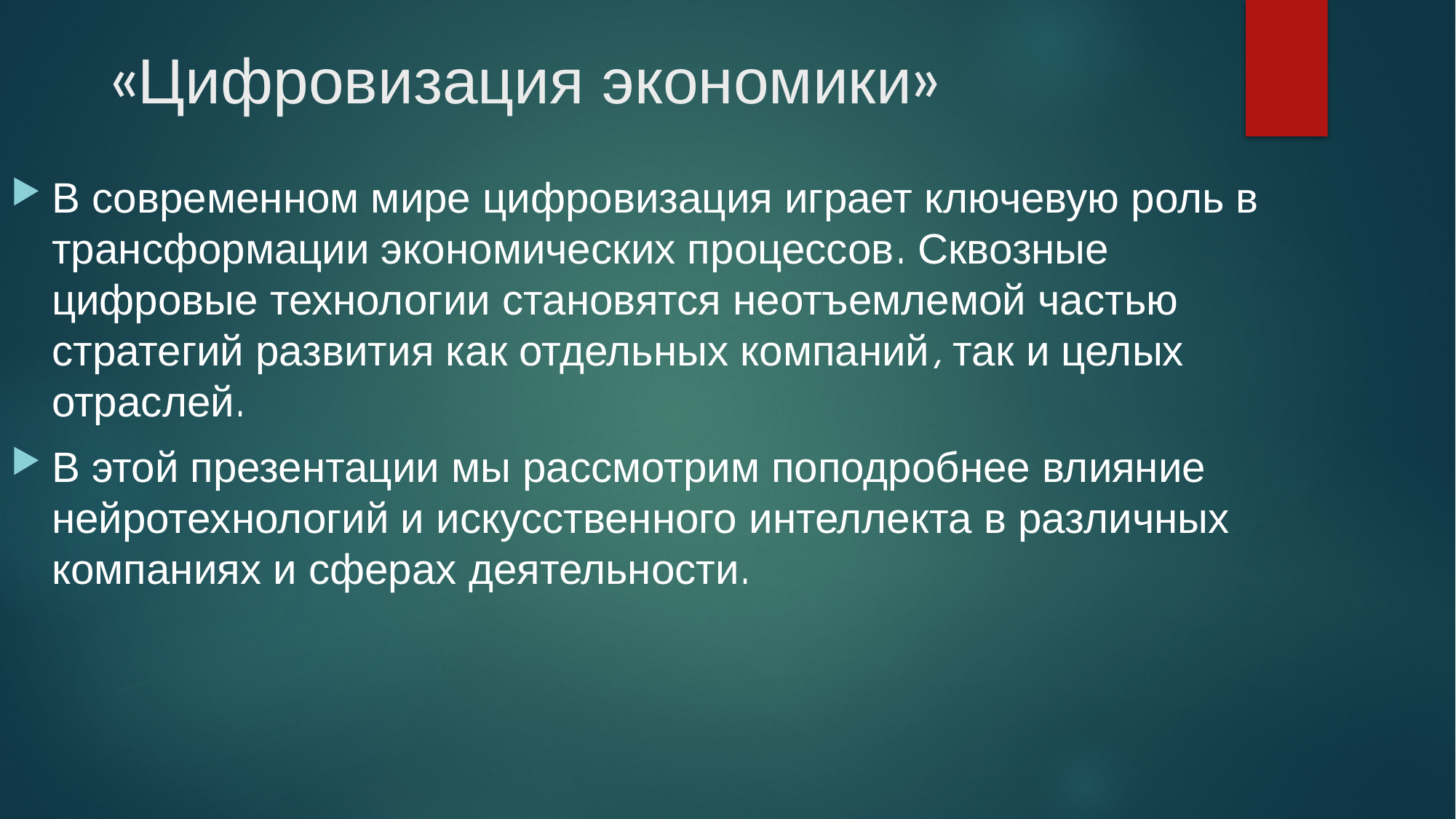

# «Цифровизация экономики»
В современном мире цифровизация играет ключевую роль в трансформации экономических процессов. Сквозные цифровые технологии становятся неотъемлемой частью стратегий развития как отдельных компаний, так и целых отраслей.
В этой презентации мы рассмотрим поподробнее влияние нейротехнологий и искусственного интеллекта в различных компаниях и сферах деятельности.